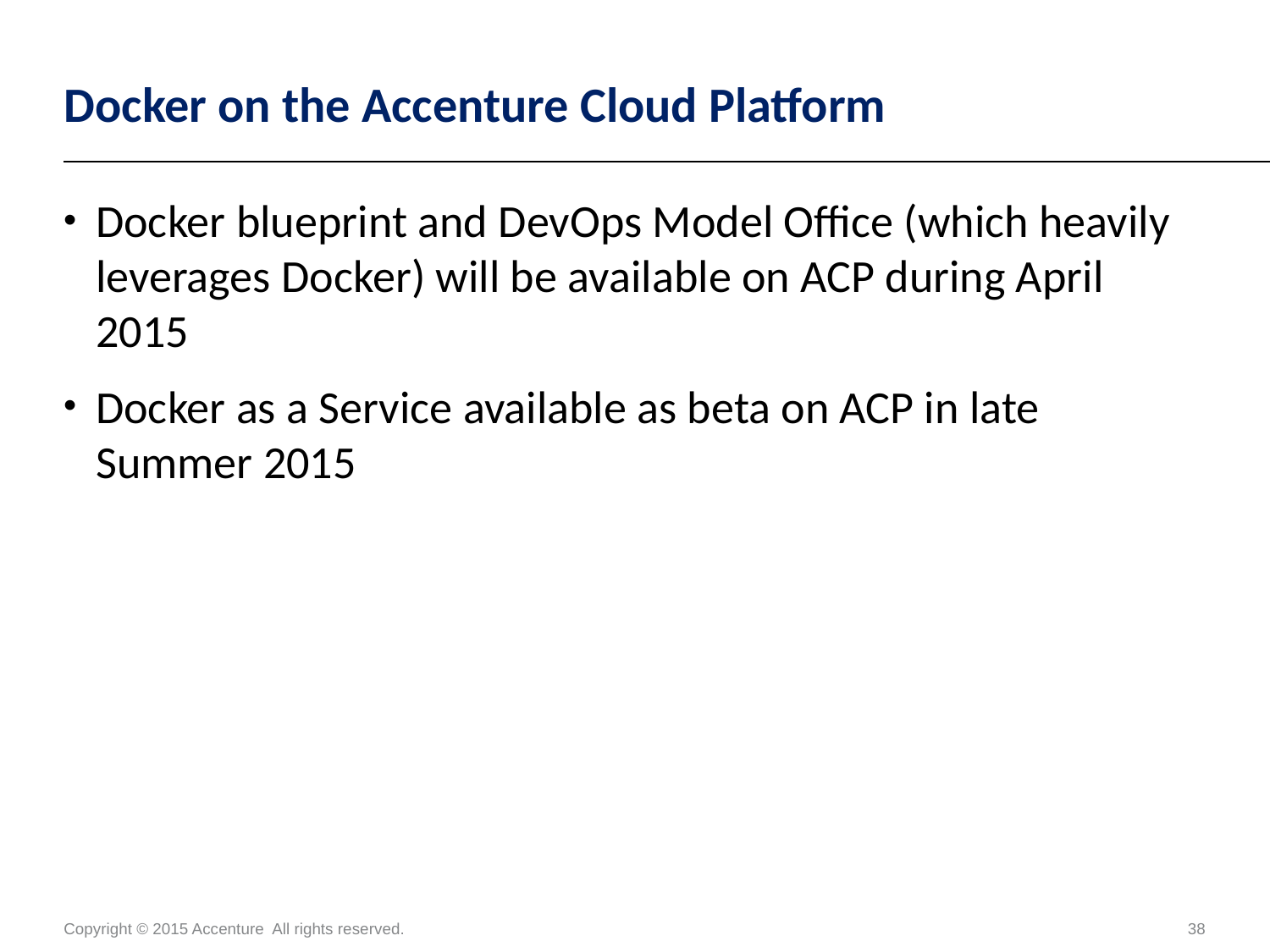

# Docker on the Accenture Cloud Platform
Docker blueprint and DevOps Model Office (which heavily leverages Docker) will be available on ACP during April 2015
Docker as a Service available as beta on ACP in late Summer 2015